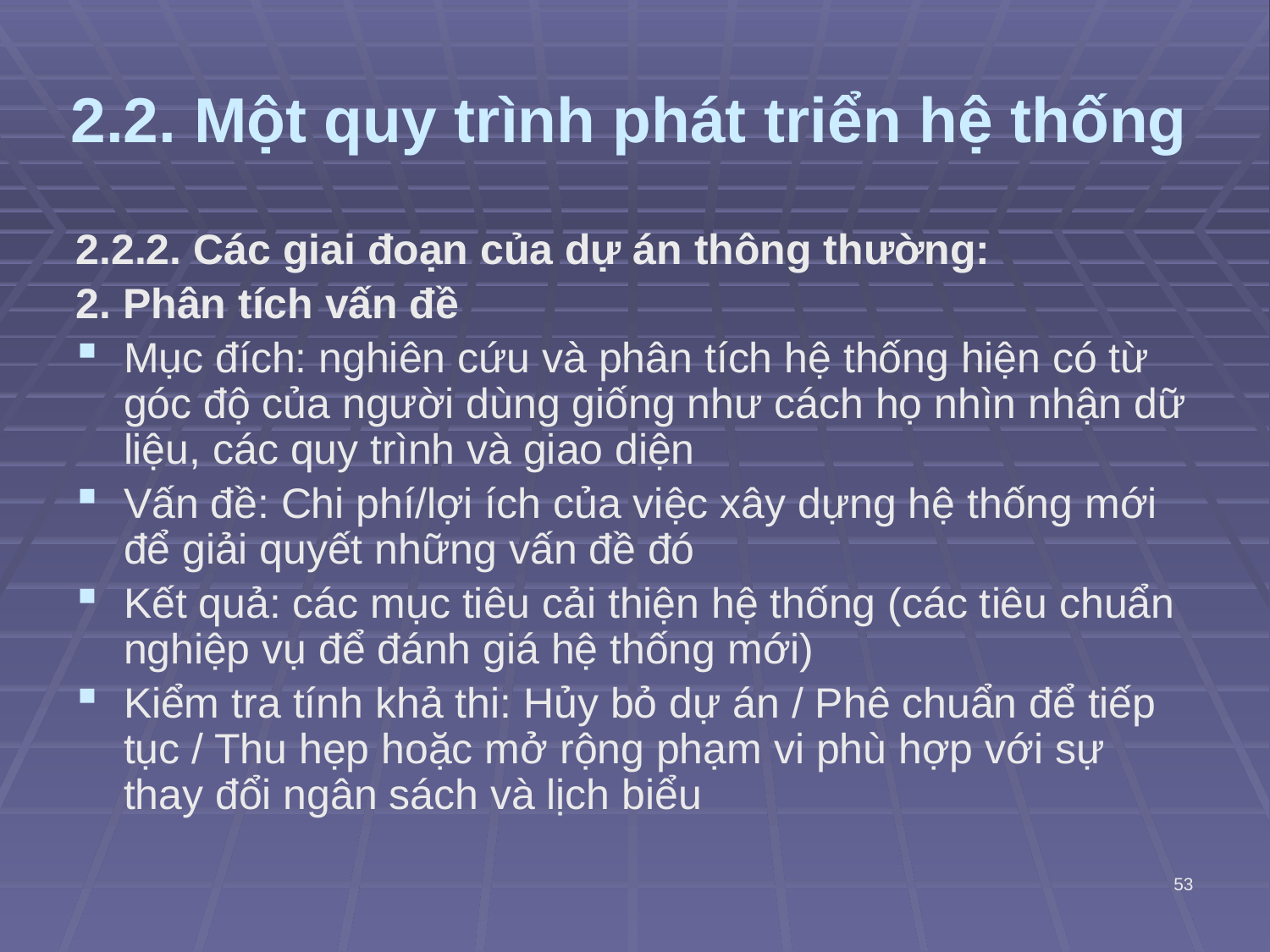

2.2. Một quy trình phát triển hệ thống
2.2.2. Các giai đoạn của dự án thông thường:
2. Phân tích vấn đề
Mục đích: nghiên cứu và phân tích hệ thống hiện có từ góc độ của người dùng giống như cách họ nhìn nhận dữ liệu, các quy trình và giao diện
Vấn đề: Chi phí/lợi ích của việc xây dựng hệ thống mới để giải quyết những vấn đề đó
Kết quả: các mục tiêu cải thiện hệ thống (các tiêu chuẩn nghiệp vụ để đánh giá hệ thống mới)
Kiểm tra tính khả thi: Hủy bỏ dự án / Phê chuẩn để tiếp tục / Thu hẹp hoặc mở rộng phạm vi phù hợp với sự thay đổi ngân sách và lịch biểu
53